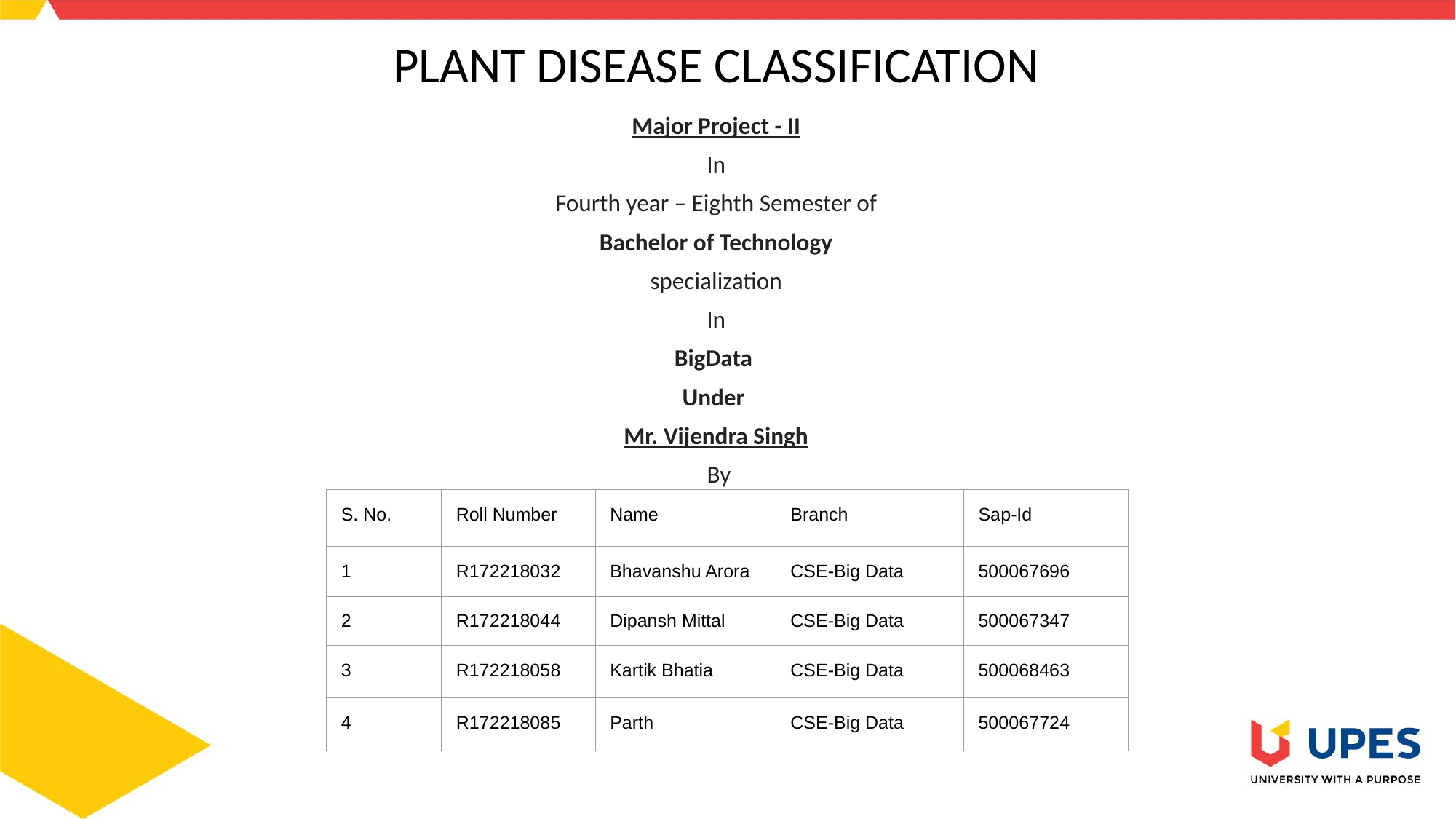

PLANT DISEASE CLASSIFICATION
Major Project - II
In
Fourth year – Eighth Semester of
Bachelor of Technology
specialization
In
BigData
Under
Mr. Vijendra Singh
 By

| S. No. | Roll Number | Name | Branch | Sap-Id |
| --- | --- | --- | --- | --- |
| 1 | R172218032 | Bhavanshu Arora | CSE-Big Data | 500067696 |
| 2 | R172218044 | Dipansh Mittal | CSE-Big Data | 500067347 |
| 3 | R172218058 | Kartik Bhatia | CSE-Big Data | 500068463 |
| 4 | R172218085 | Parth | CSE-Big Data | 500067724 |